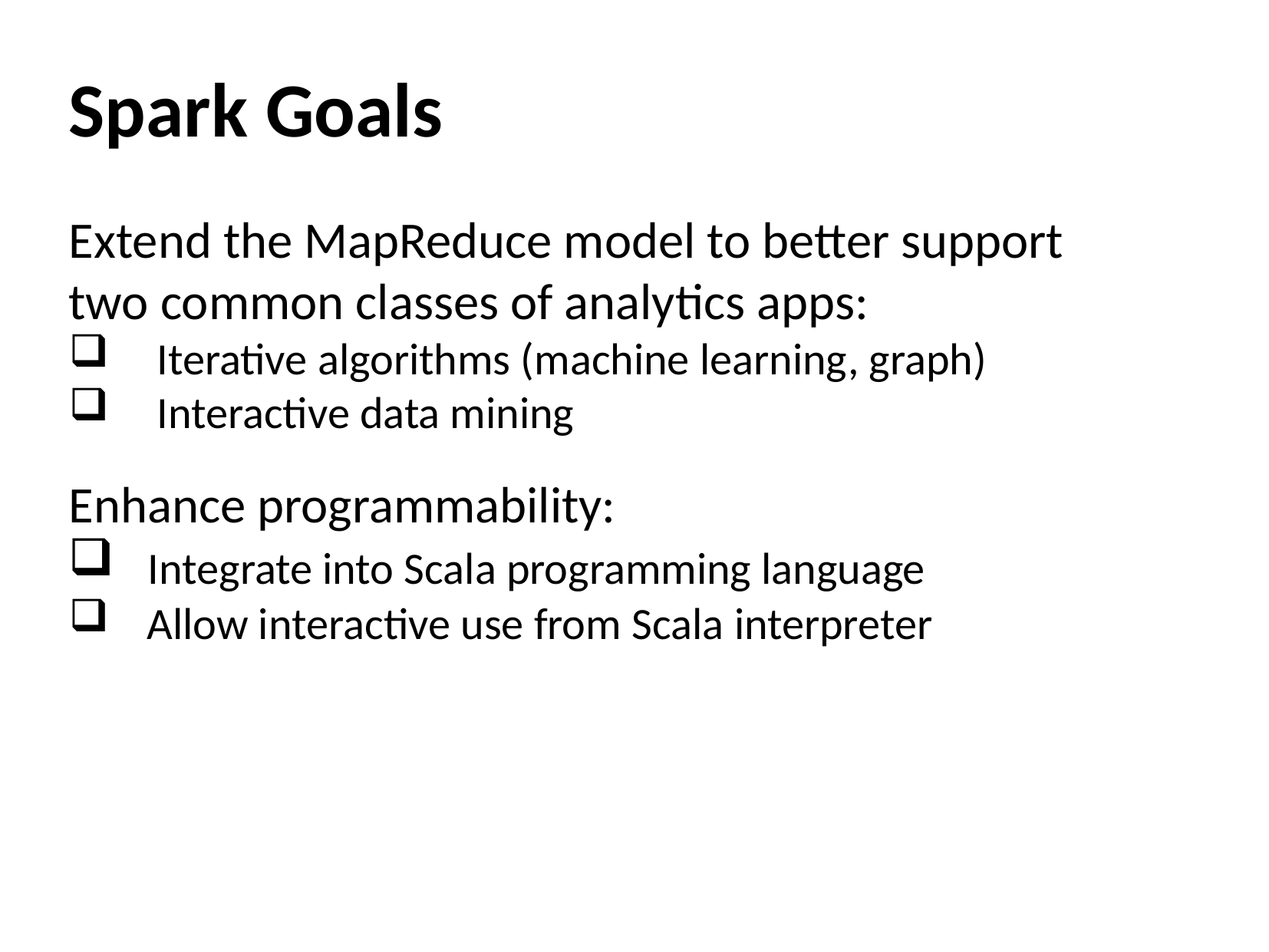

Spark Goals
Extend the MapReduce model to better support two common classes of analytics apps:
   Iterative algorithms (machine learning, graph)
   Interactive data mining

Enhance programmability:
  Integrate into Scala programming language
  Allow interactive use from Scala interpreter